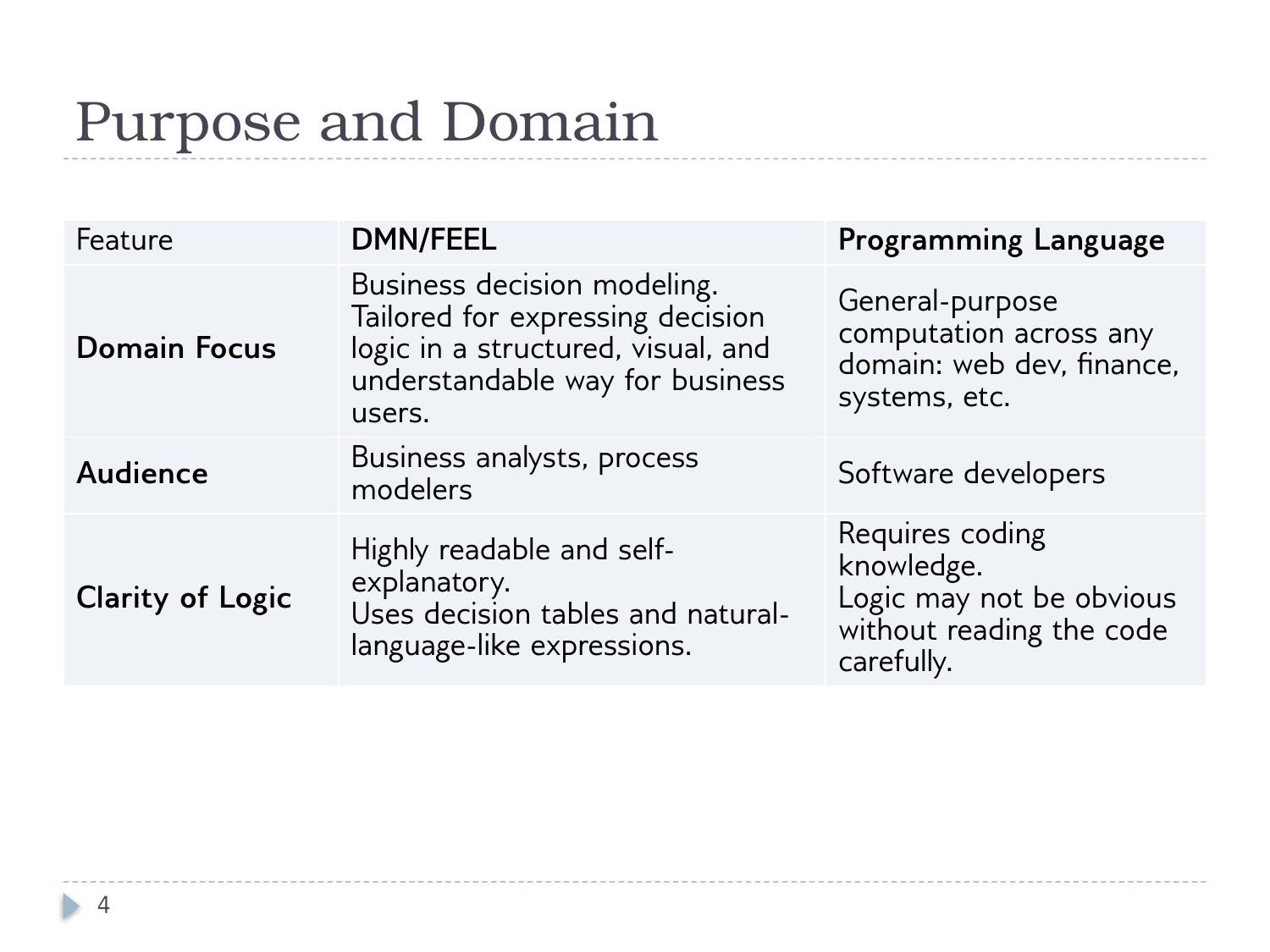

# Purpose and Domain
| Feature | DMN/FEEL | Programming Language |
| --- | --- | --- |
| Domain Focus | Business decision modeling. Tailored for expressing decision logic in a structured, visual, and understandable way for business users. | General-purpose computation across any domain: web dev, finance, systems, etc. |
| Audience | Business analysts, process modelers | Software developers |
| Clarity of Logic | Highly readable and self-explanatory. Uses decision tables and natural-language-like expressions. | Requires coding knowledge. Logic may not be obvious without reading the code carefully. |
4